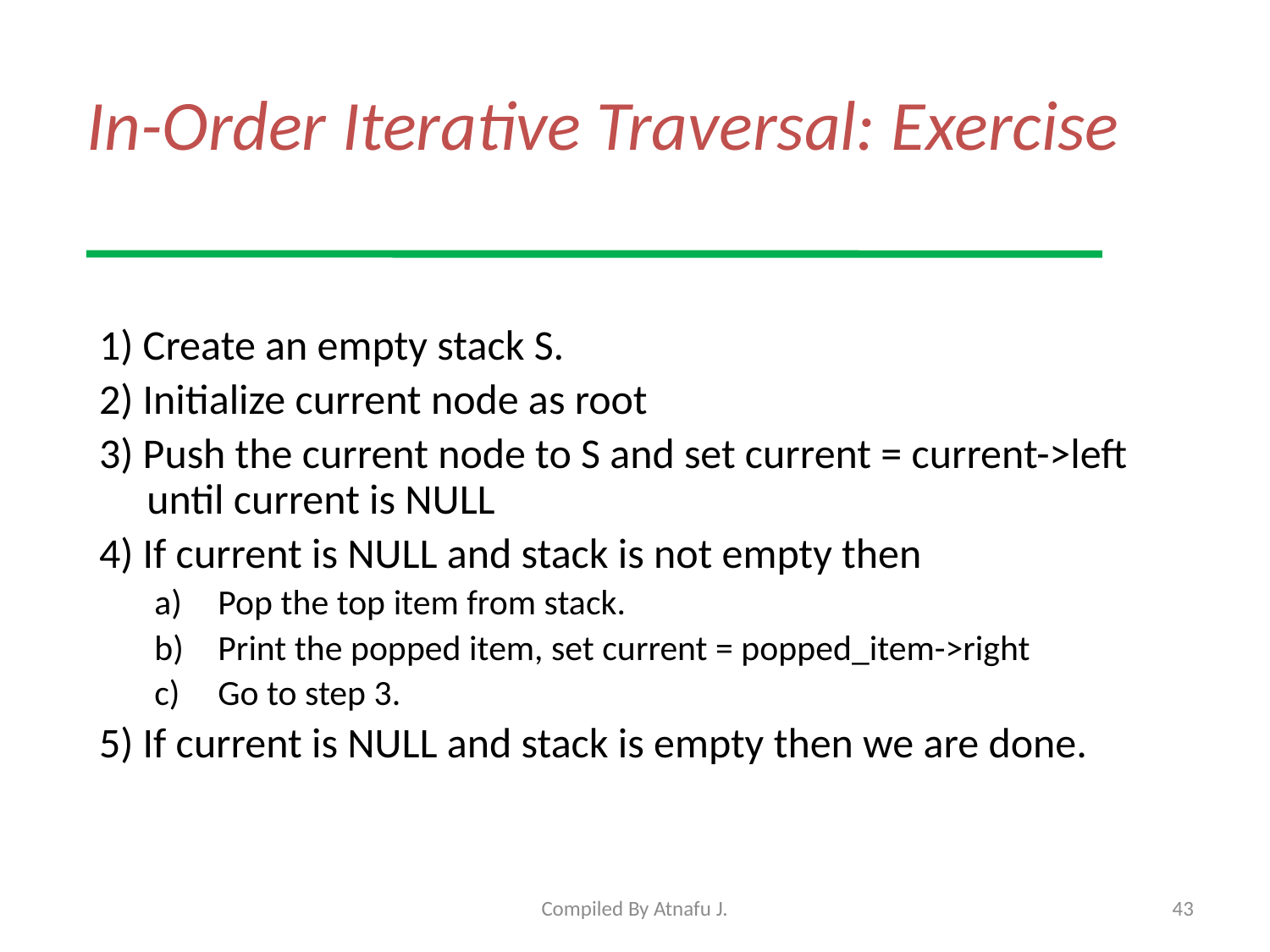

# In-Order Iterative Traversal: Exercise
1) Create an empty stack S.
2) Initialize current node as root
3) Push the current node to S and set current = current->left until current is NULL
4) If current is NULL and stack is not empty then
Pop the top item from stack.
Print the popped item, set current = popped_item->right
Go to step 3.
5) If current is NULL and stack is empty then we are done.

Compiled By Atnafu J.
43